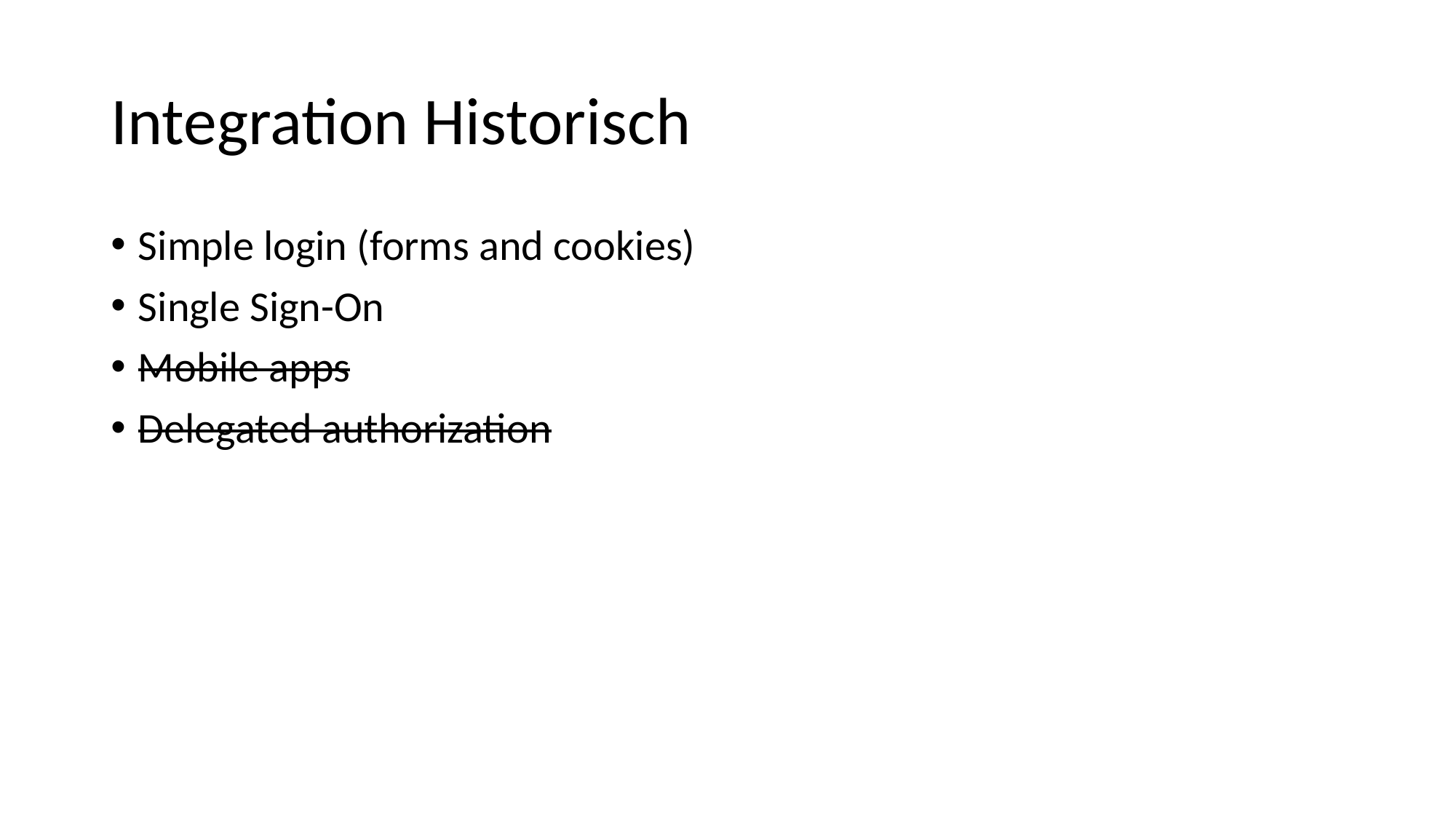

# Integration Historisch
Simple login (forms and cookies)
Single Sign-On
Mobile apps
Delegated authorization